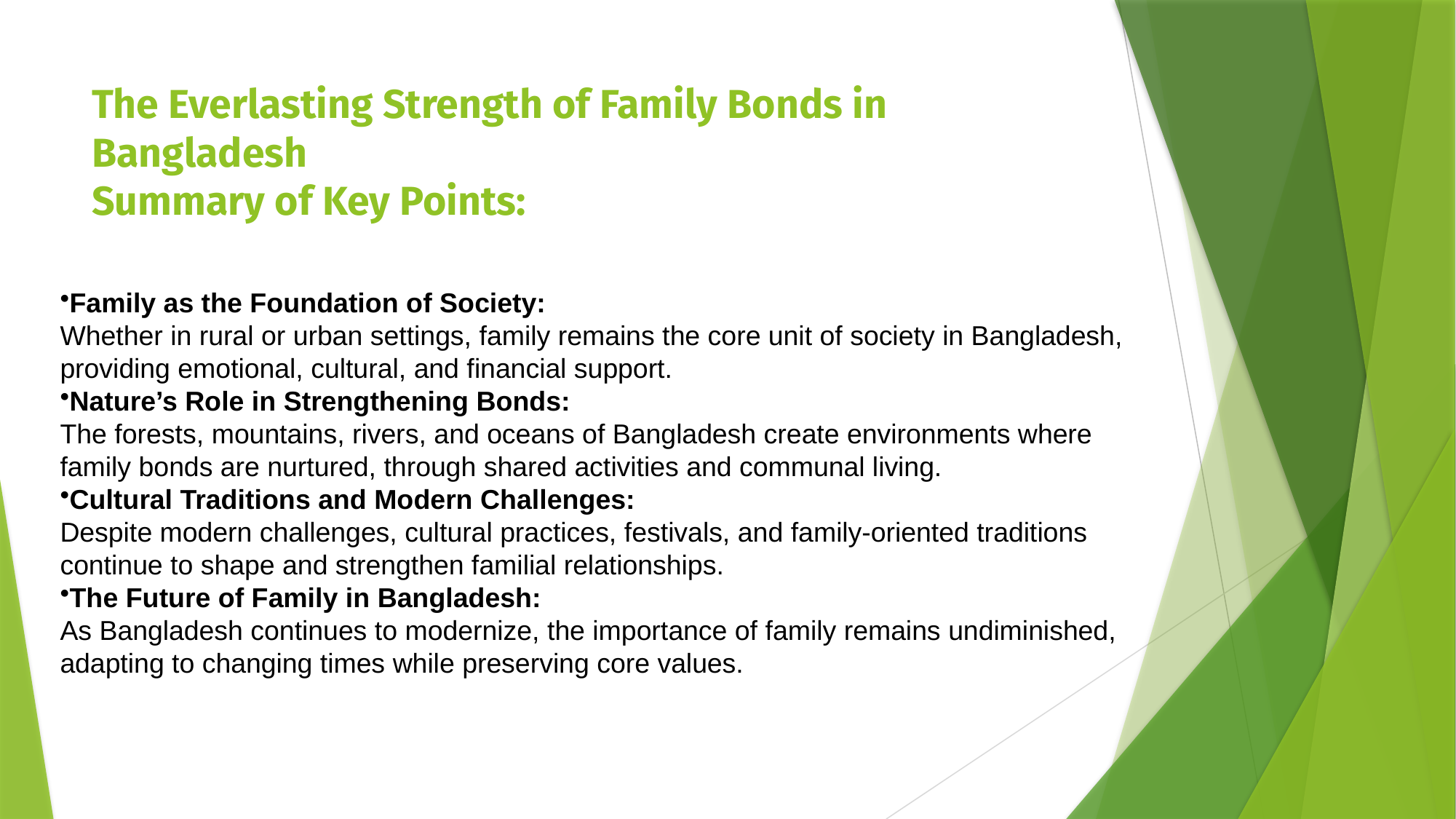

# The Everlasting Strength of Family Bonds in Bangladesh Summary of Key Points:
Family as the Foundation of Society:
Whether in rural or urban settings, family remains the core unit of society in Bangladesh, providing emotional, cultural, and financial support.
Nature’s Role in Strengthening Bonds:
The forests, mountains, rivers, and oceans of Bangladesh create environments where family bonds are nurtured, through shared activities and communal living.
Cultural Traditions and Modern Challenges:
Despite modern challenges, cultural practices, festivals, and family-oriented traditions continue to shape and strengthen familial relationships.
The Future of Family in Bangladesh:
As Bangladesh continues to modernize, the importance of family remains undiminished, adapting to changing times while preserving core values.